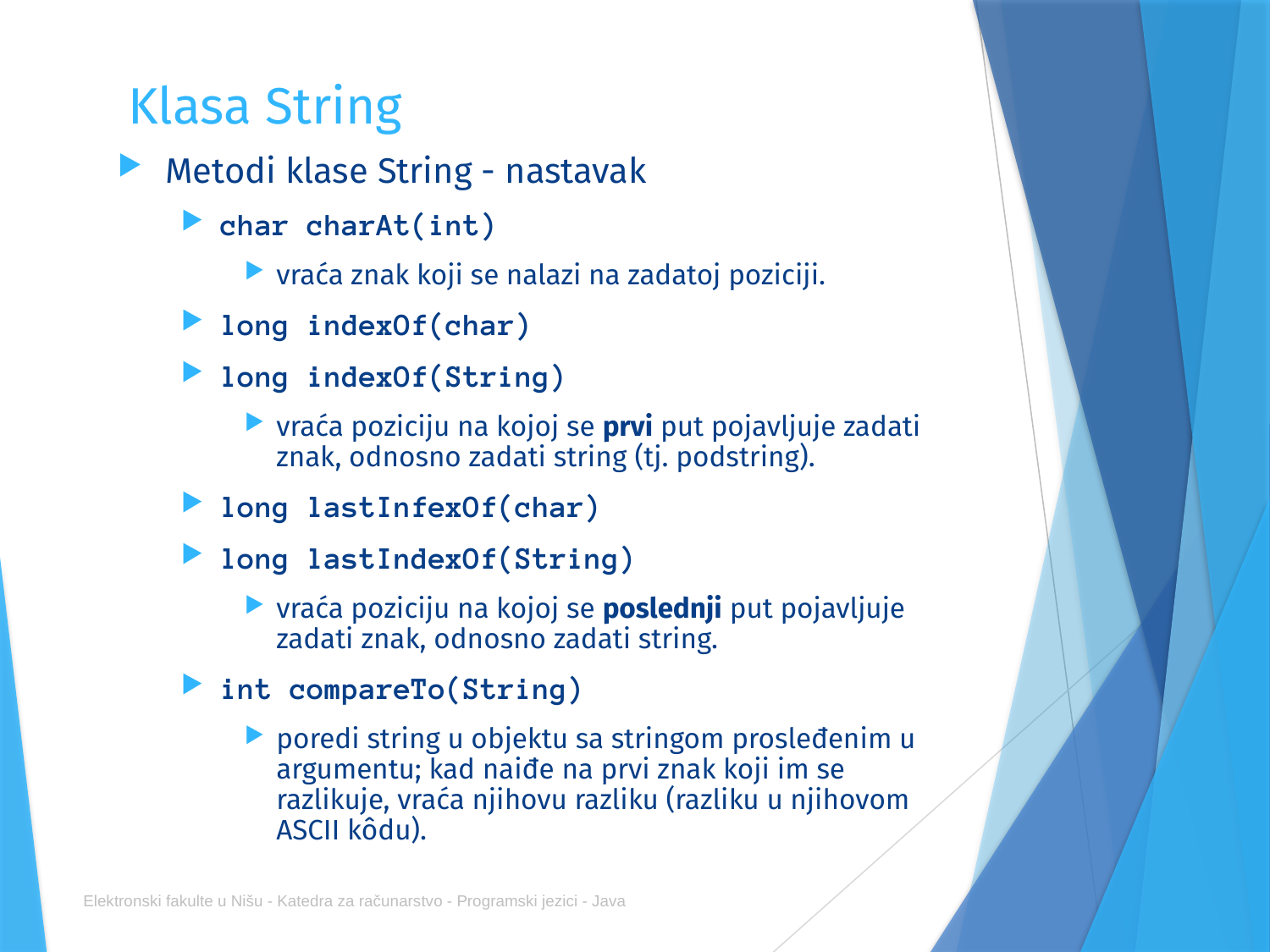

# Klasa String
Metodi klase String - nastavak
char charAt(int)
vraća znak koji se nalazi na zadatoj poziciji.
long indexOf(char)
long indexOf(String)
vraća poziciju na kojoj se prvi put pojavljuje zadati znak, odnosno zadati string (tj. podstring).
long lastInfexOf(char)
long lastIndexOf(String)
vraća poziciju na kojoj se poslednji put pojavljuje zadati znak, odnosno zadati string.
int compareTo(String)
poredi string u objektu sa stringom prosleđenim u argumentu; kad naiđe na prvi znak koji im se razlikuje, vraća njihovu razliku (razliku u njihovom ASCII kôdu).
Elektronski fakulte u Nišu - Katedra za računarstvo - Programski jezici - Java